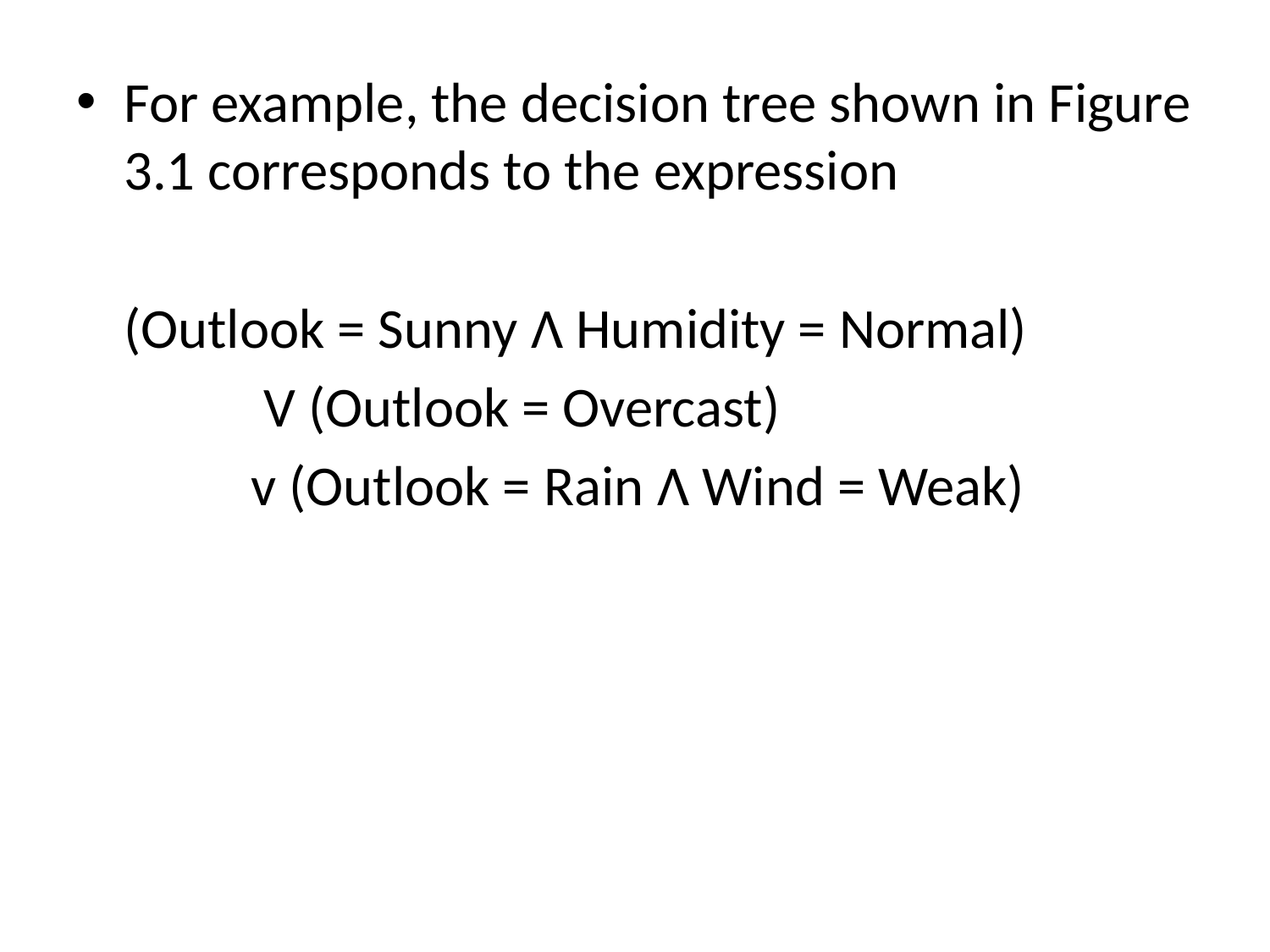

For example, the decision tree shown in Figure 3.1 corresponds to the expression

	(Outlook = Sunny Λ Humidity = Normal)
		 V (Outlook = Overcast)
 		v (Outlook = Rain Λ Wind = Weak)